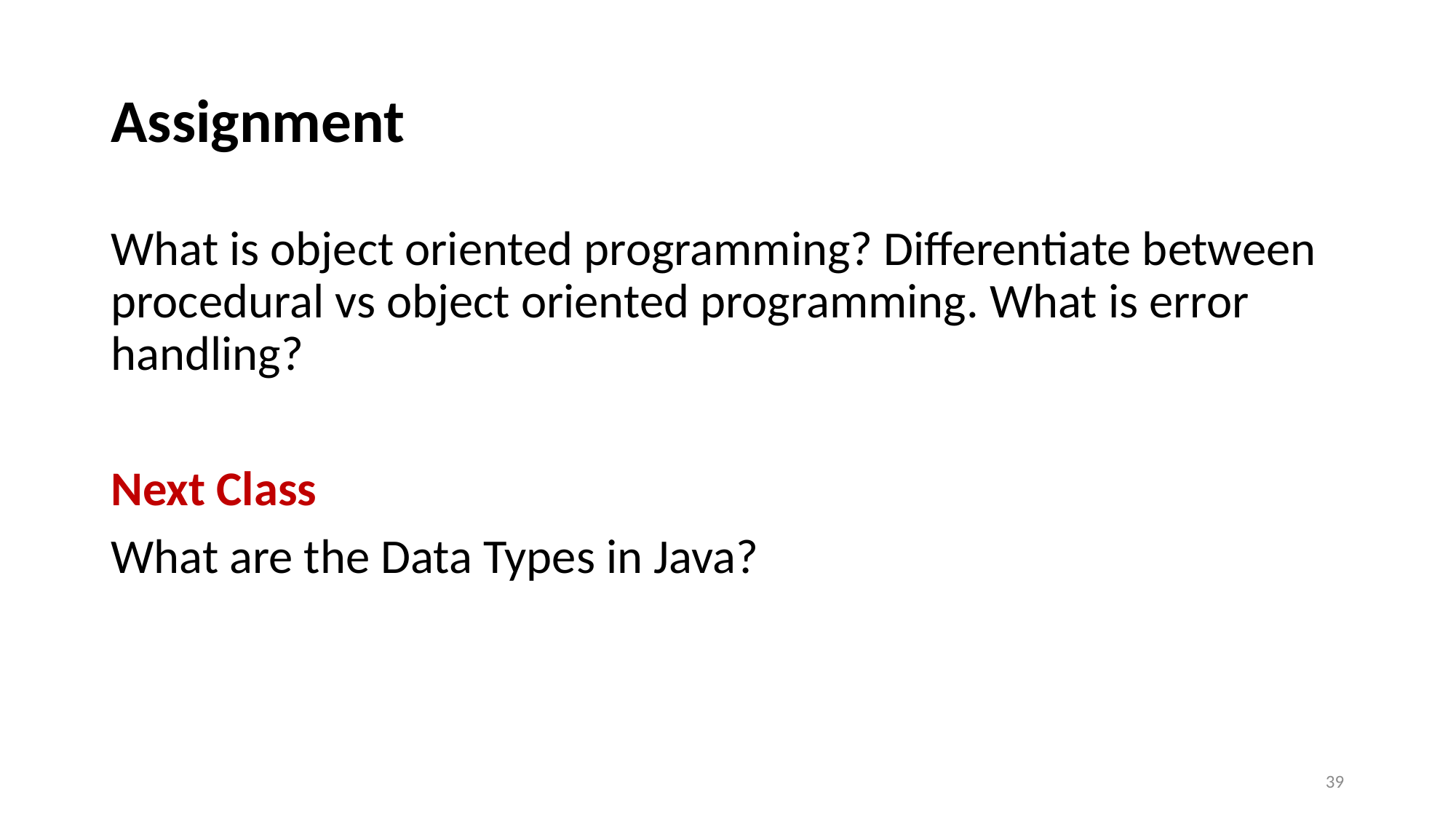

# Assignment
What is object oriented programming? Differentiate between procedural vs object oriented programming. What is error handling?

Next Class
What are the Data Types in Java?
39